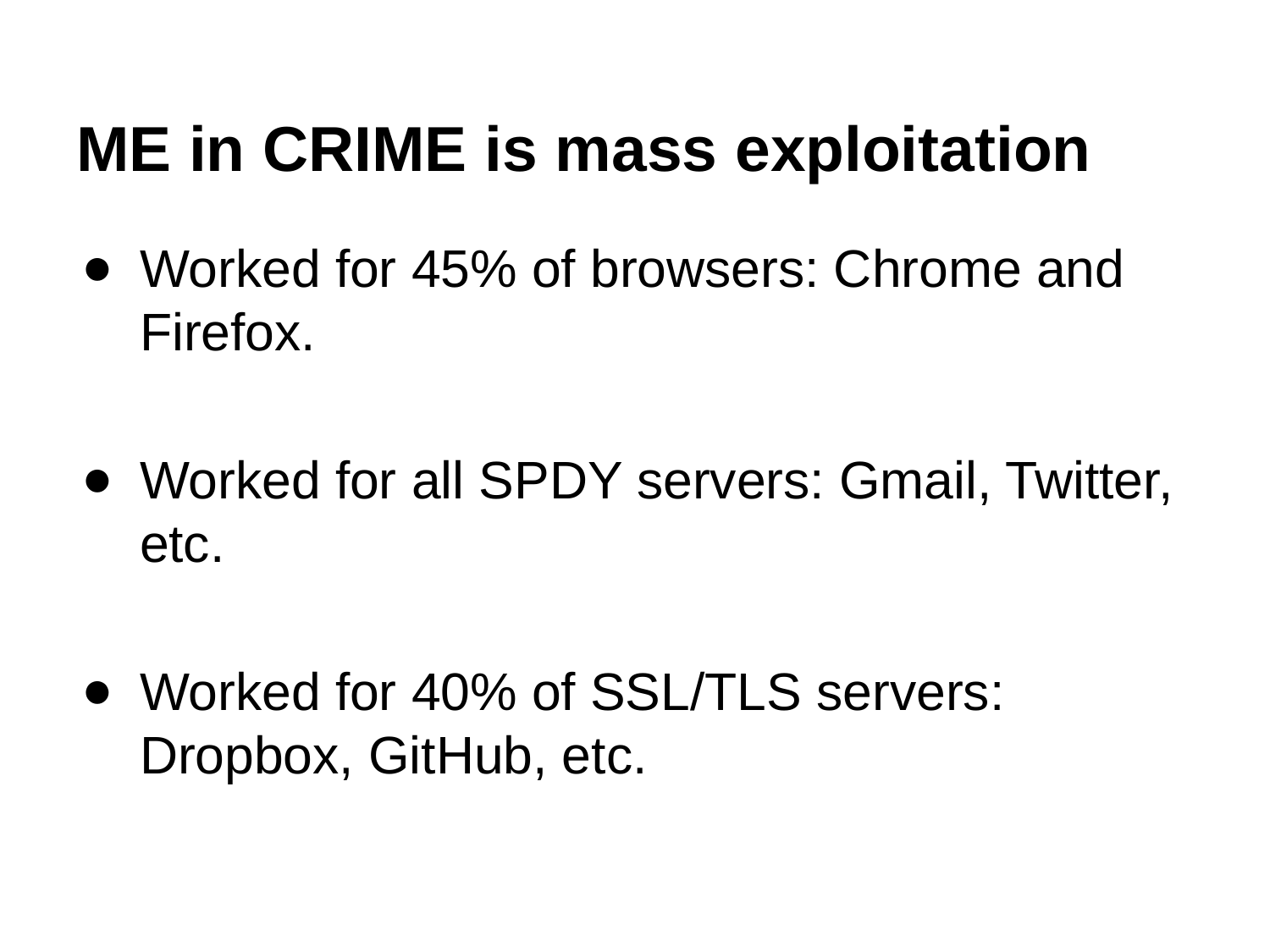

# ME in CRIME is mass exploitation
Worked for 45% of browsers: Chrome and Firefox.

Worked for all SPDY servers: Gmail, Twitter, etc.

Worked for 40% of SSL/TLS servers: Dropbox, GitHub, etc.